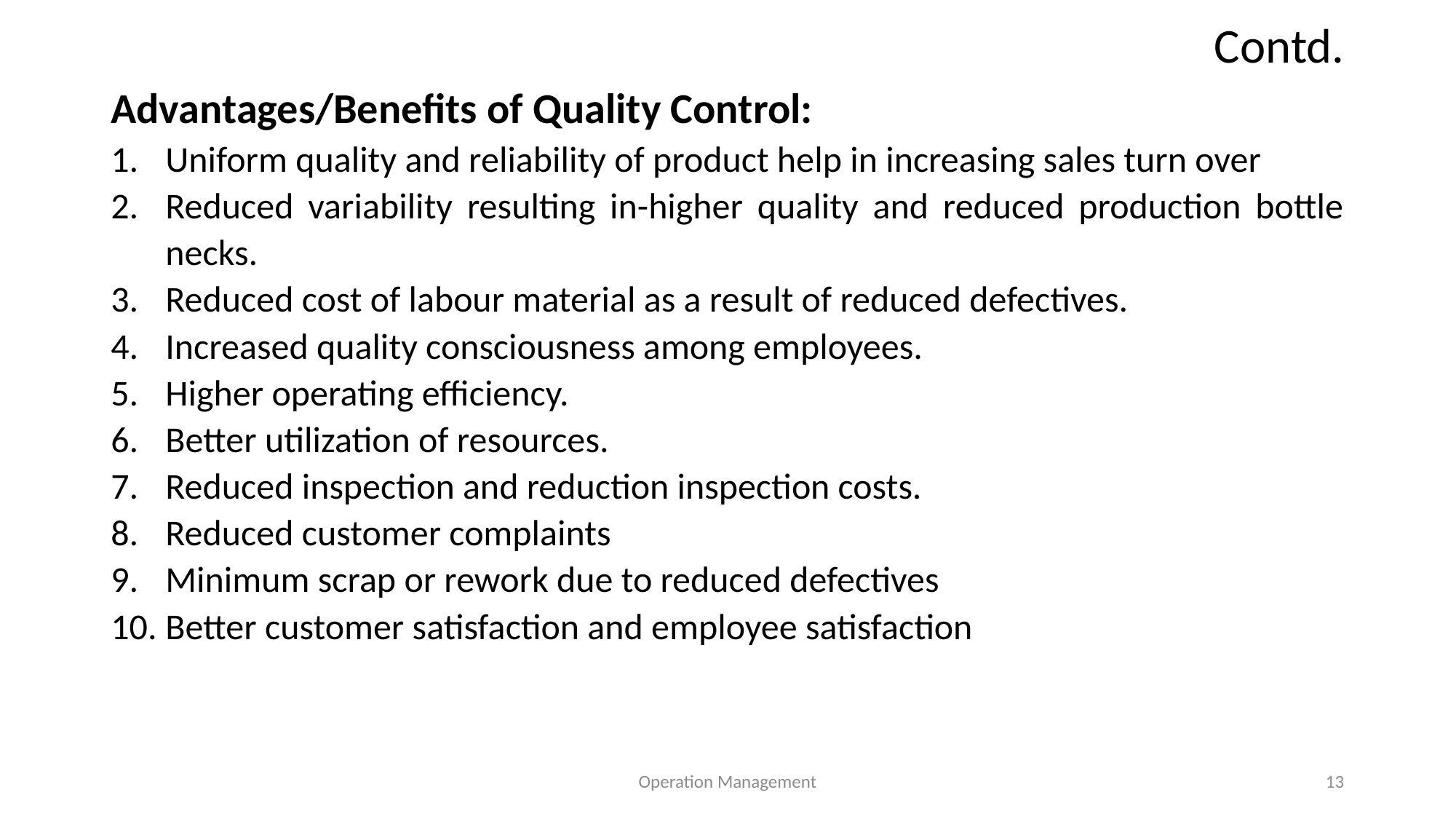

# Contd.
Advantages/Benefits of Quality Control:
Uniform quality and reliability of product help in increasing sales turn over
Reduced variability resulting in-higher quality and reduced production bottle necks.
Reduced cost of labour material as a result of reduced defectives.
Increased quality consciousness among employees.
Higher operating efficiency.
Better utilization of resources.
Reduced inspection and reduction inspection costs.
Reduced customer complaints
Minimum scrap or rework due to reduced defectives
Better customer satisfaction and employee satisfaction

Operation Management
13